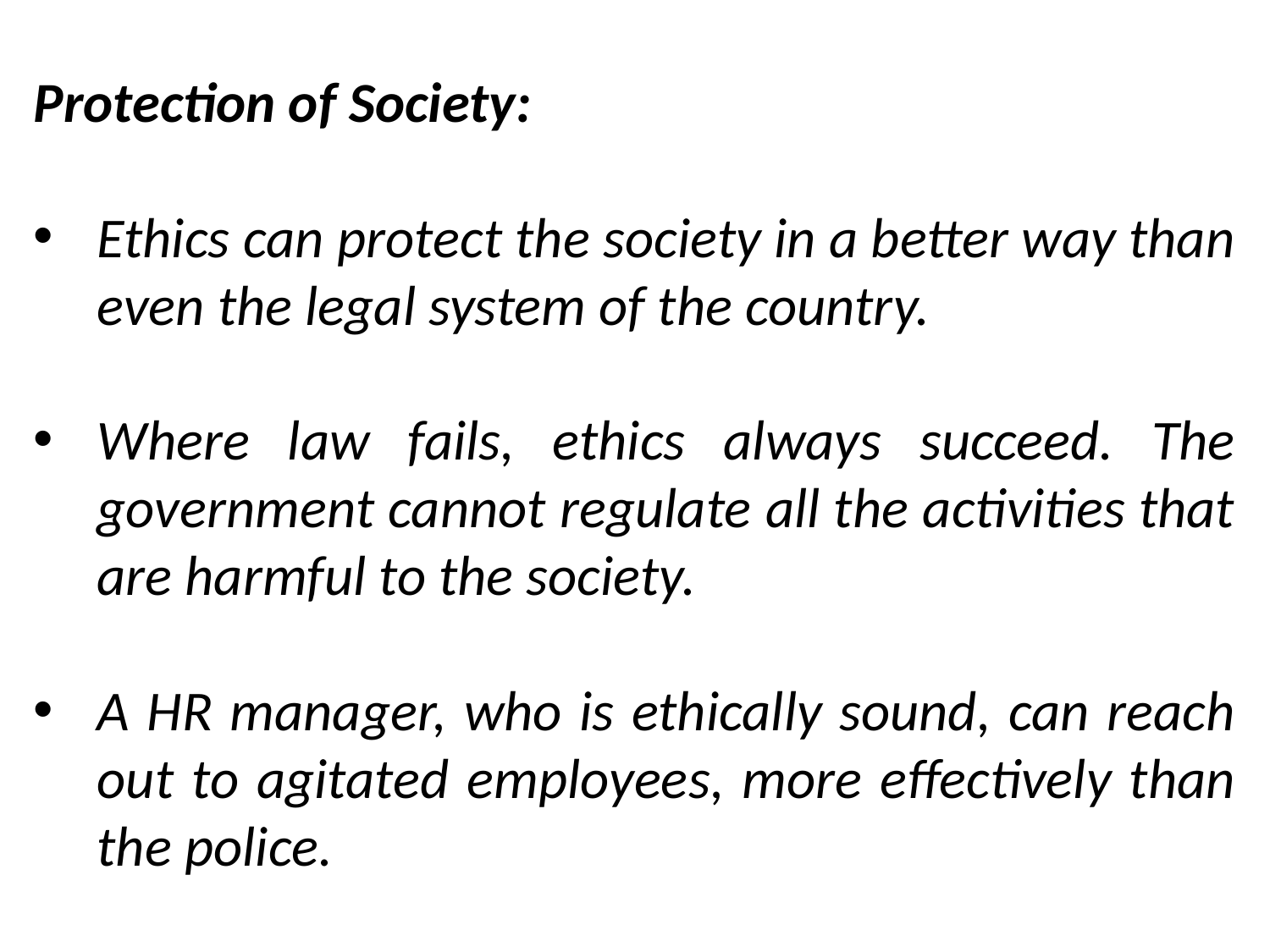

Protection of Society:

Ethics can protect the society in a better way than even the legal system of the country.

Where law fails, ethics always succeed. The government cannot regulate all the activities that are harmful to the society.

A HR manager, who is ethically sound, can reach out to agitated employees, more effectively than the police.